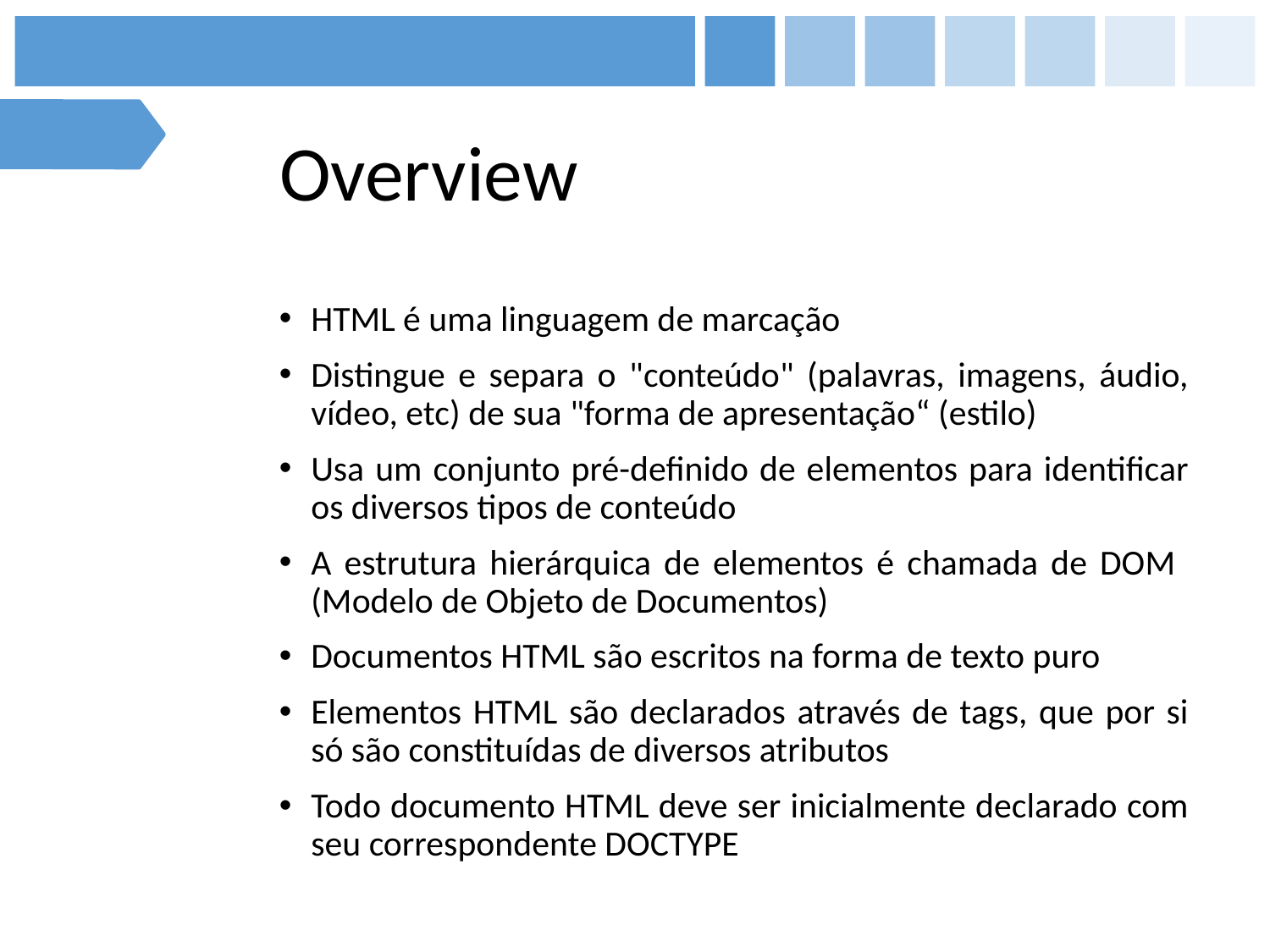

# Overview
HTML é uma linguagem de marcação
Distingue e separa o "conteúdo" (palavras, imagens, áudio, vídeo, etc) de sua "forma de apresentação“ (estilo)
Usa um conjunto pré-definido de elementos para identificar os diversos tipos de conteúdo
A estrutura hierárquica de elementos é chamada de DOM  (Modelo de Objeto de Documentos)
Documentos HTML são escritos na forma de texto puro
Elementos HTML são declarados através de tags, que por si só são constituídas de diversos atributos
Todo documento HTML deve ser inicialmente declarado com seu correspondente DOCTYPE